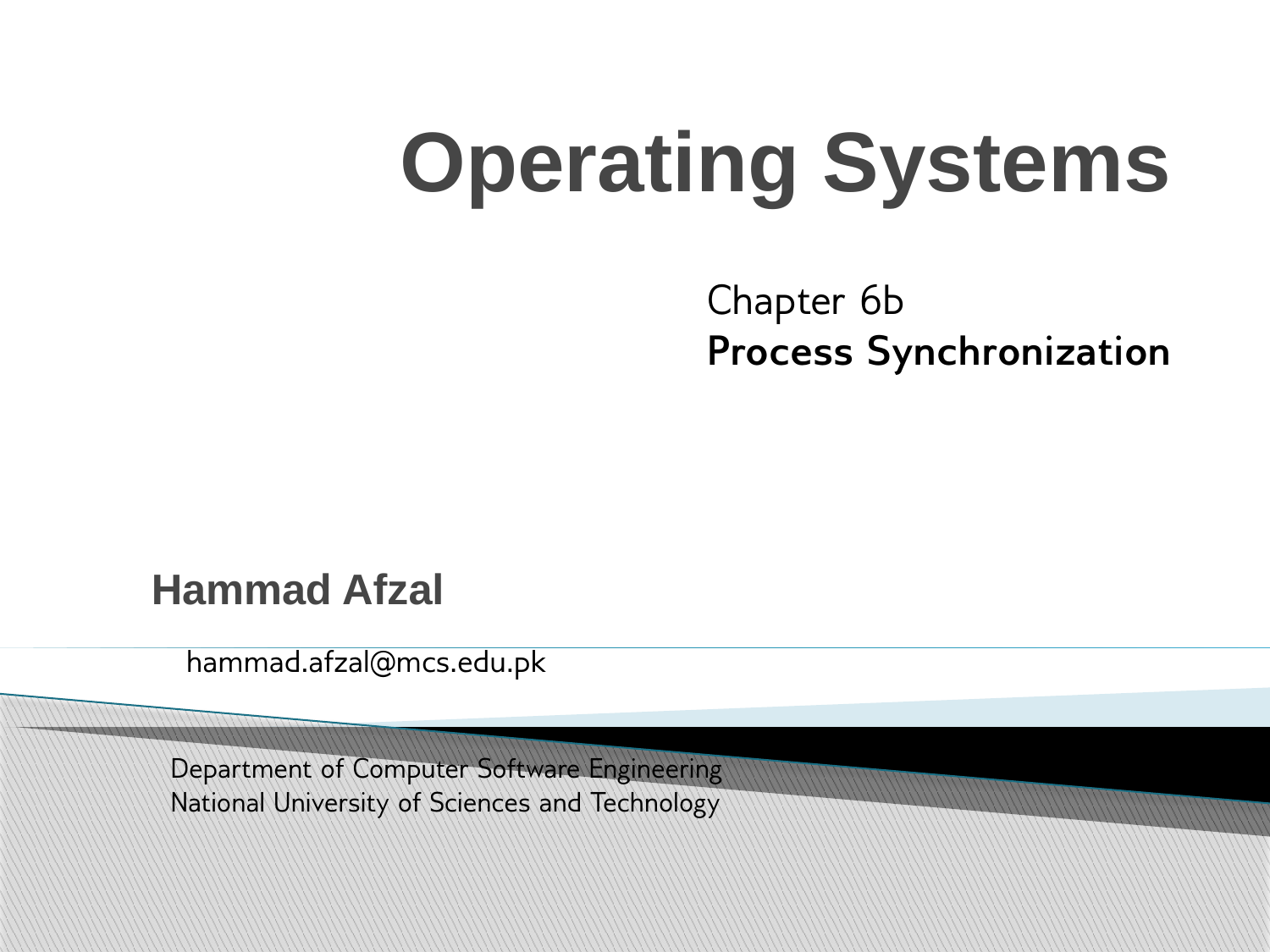

# Operating Systems
Chapter 6b
Process Synchronization
Hammad Afzal

hammad.afzal@mcs.edu.pk

Department of Computer Software Engineering
National University of Sciences and Technology